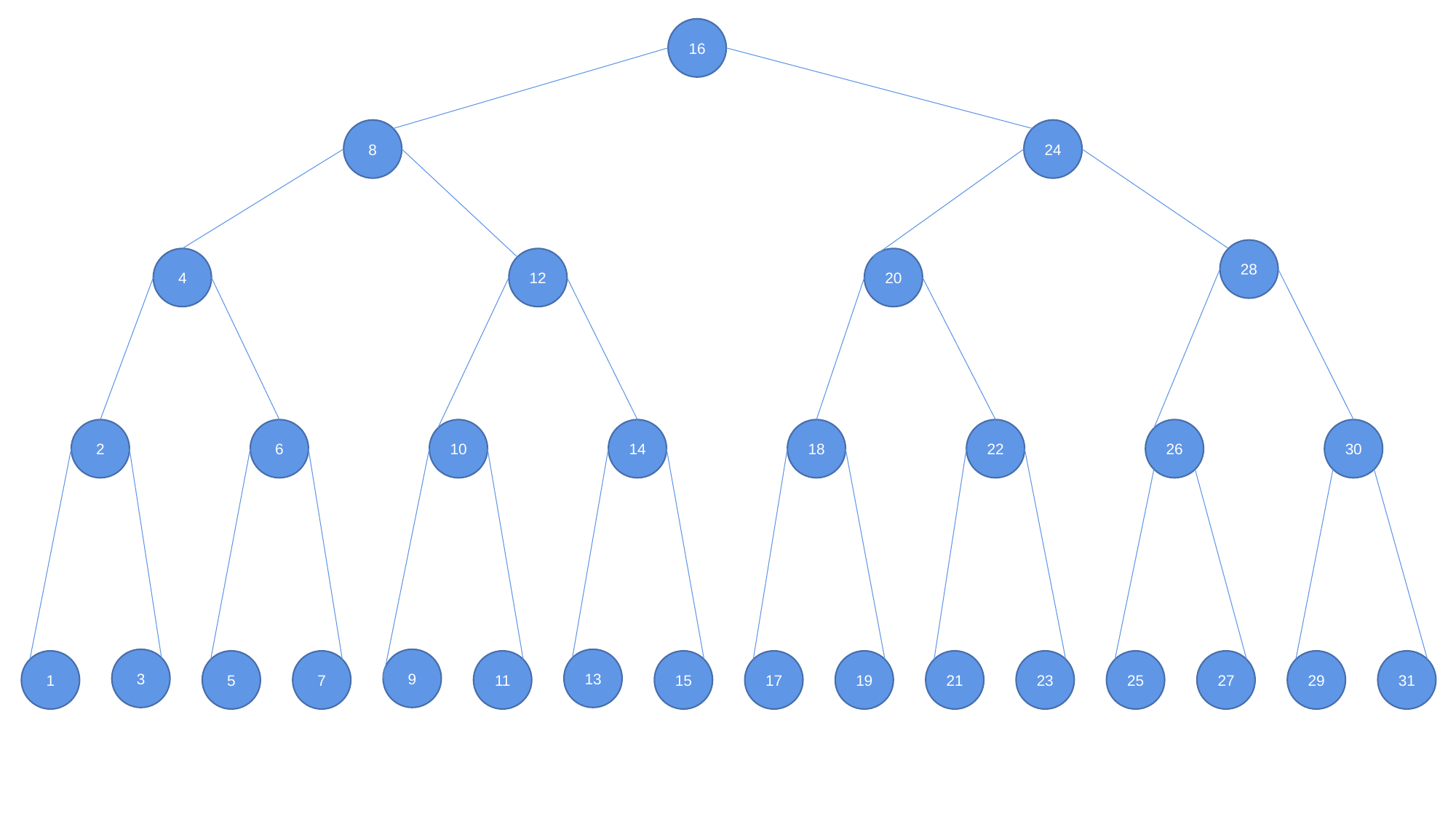

16
8
24
28
4
12
20
2
6
10
14
18
22
26
30
8
24
9
13
3
1
5
7
11
15
17
19
21
23
25
27
29
31